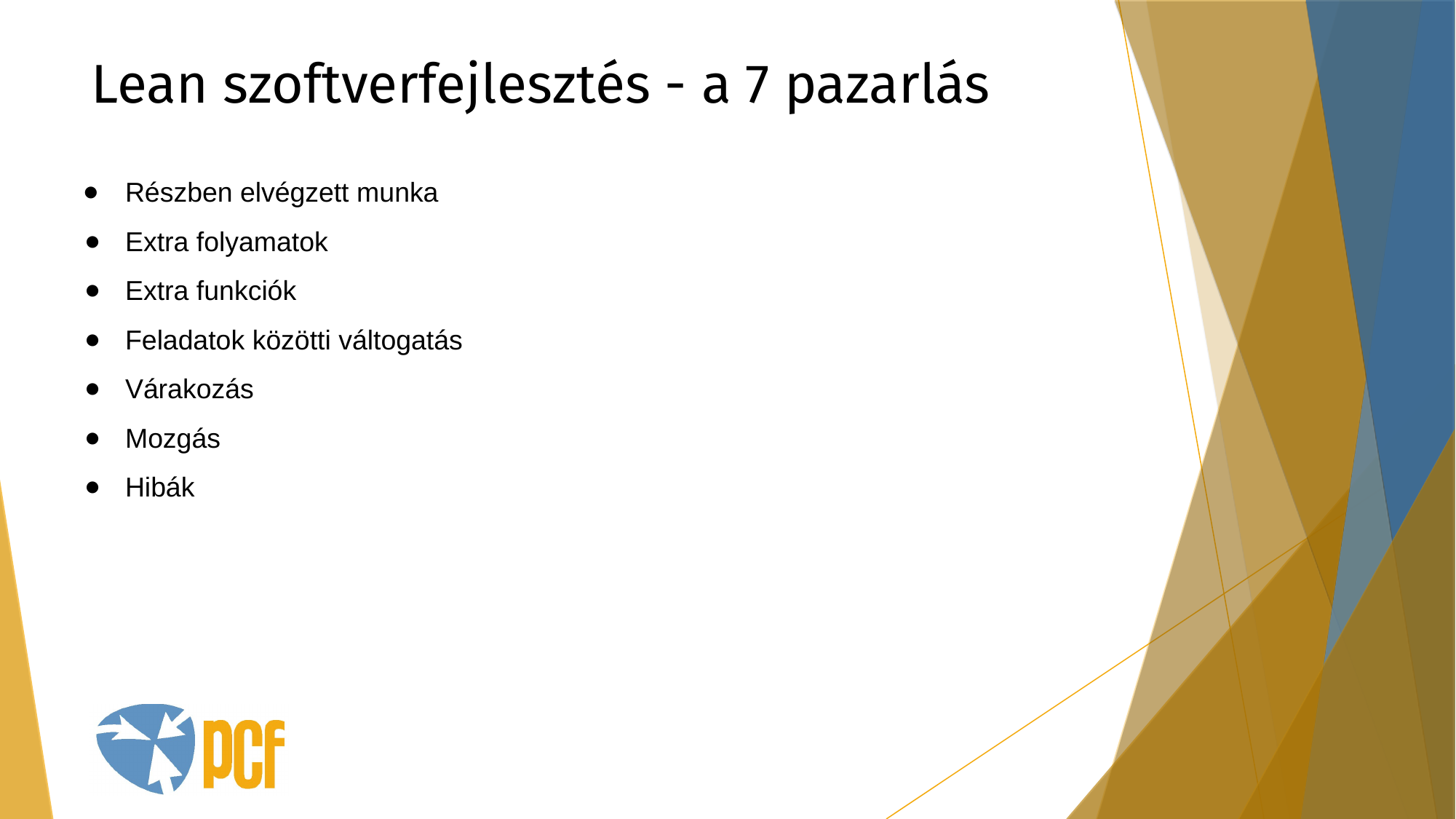

Lean szoftverfejlesztés - a 7 pazarlás
Részben elvégzett munka
Extra folyamatok
Extra funkciók
Feladatok közötti váltogatás
Várakozás
Mozgás
Hibák